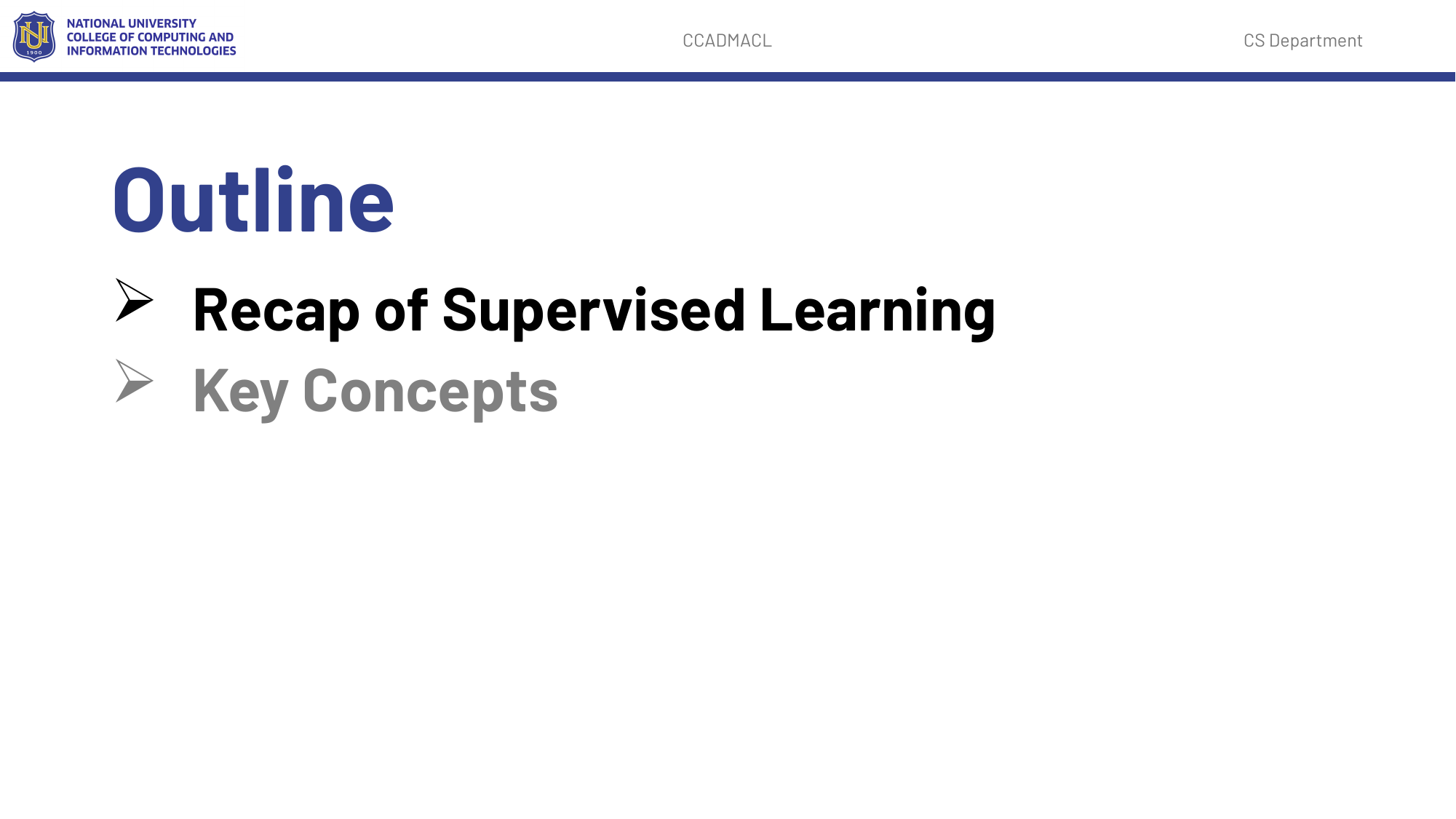

Outline
Recap of Supervised Learning
Key Concepts